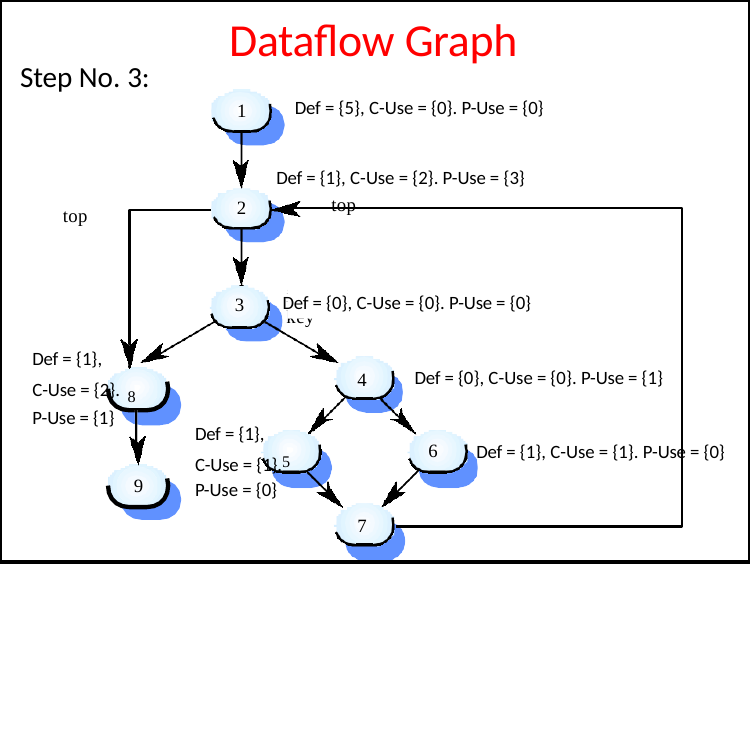

# Dataflow Graph
Step No. 3:

Def = {5}, C-Use = {0}. P-Use = {0}
1
Def = {1}, C-Use = {2}. P-Use = {3}
2

while bottom <= top
bottom > top

if (elemArray [mid] == key
Def = {0}, C-Use = {0}. P-Use = {0}
3
Def = {1},
Def = {0}, C-Use = {0}. P-Use = {1}
4
C-Use = {2}. 8
P-Use = {1}

(if (elemArray [mid]< key
Def = {1},
C-Use = {1}.5
P-Use = {0}
6
Def = {1}, C-Use = {1}. P-Use = {0}
9
7